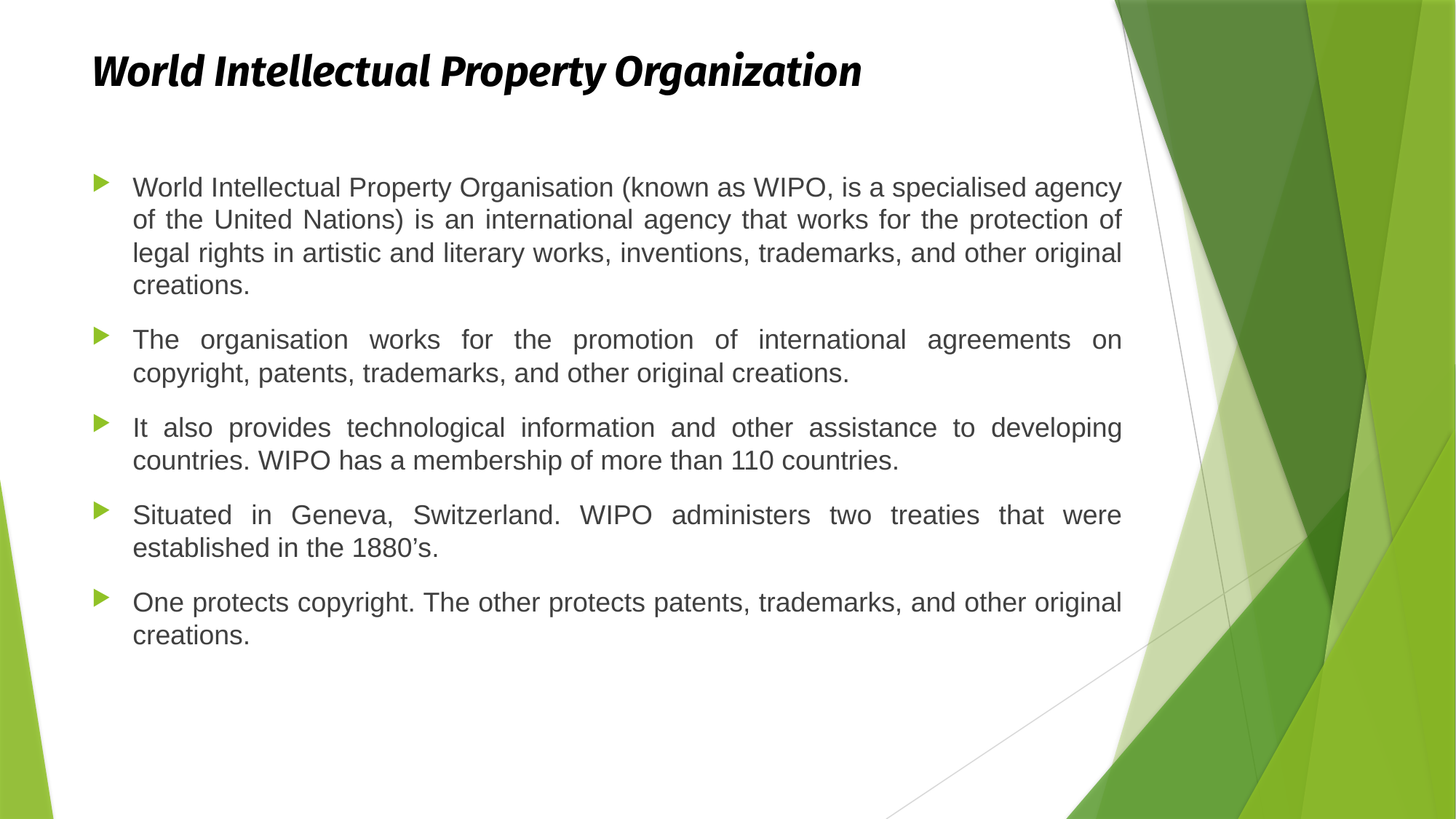

# World Intellectual Property Organization
World Intellectual Property Organisation (known as WIPO, is a specialised agency of the United Nations) is an international agency that works for the protection of legal rights in artistic and literary works, inventions, trademarks, and other original creations.
The organisation works for the promotion of international agreements on copyright, patents, trademarks, and other original creations.
It also provides technological information and other assistance to developing countries. WIPO has a membership of more than 110 countries.
Situated in Geneva, Switzerland. WIPO administers two treaties that were established in the 1880’s.
One protects copyright. The other protects patents, trademarks, and other original creations.